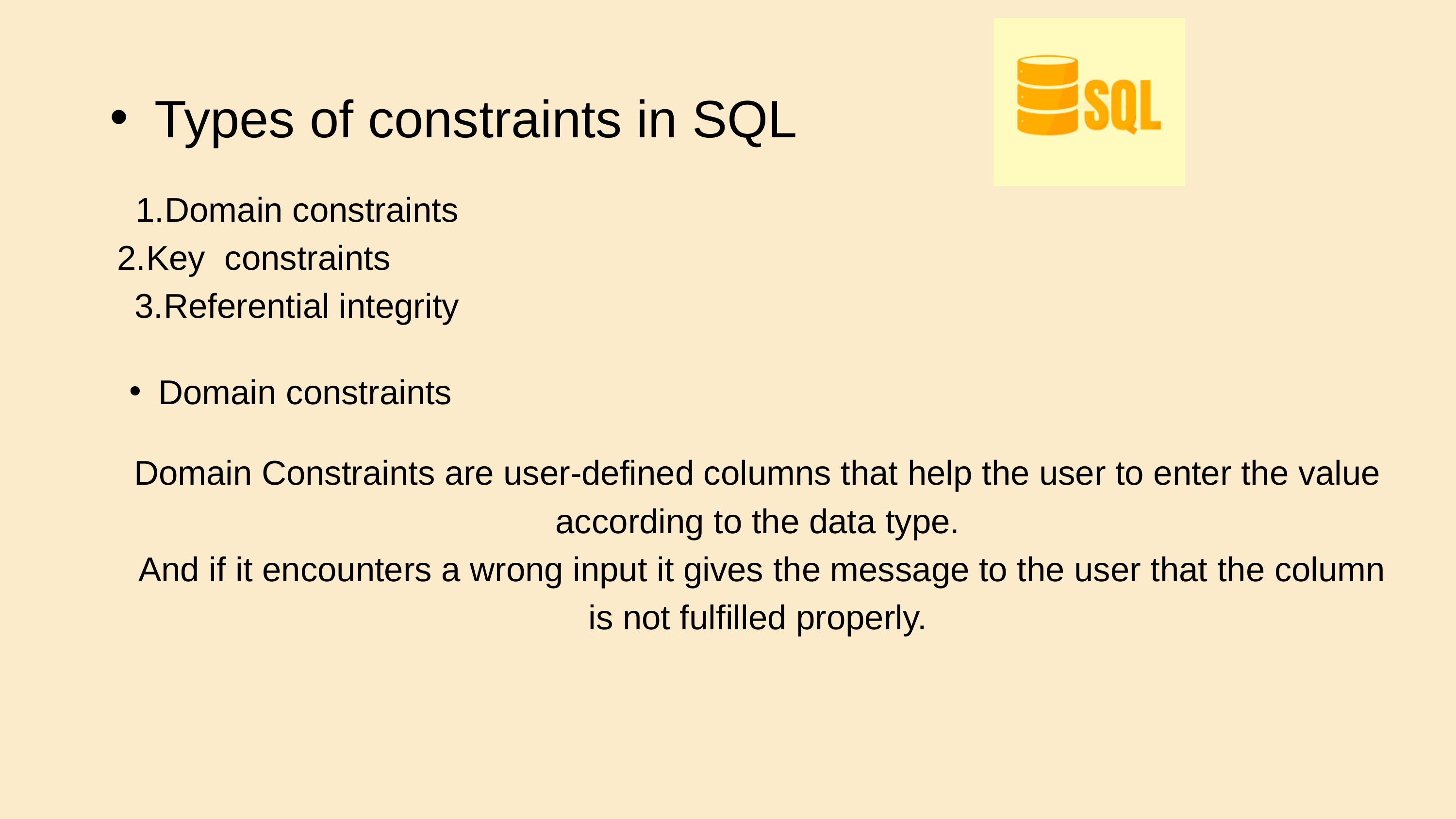

Types of constraints in SQL
Domain constraints
Key  constraints
Referential integrity
Domain constraints

Domain Constraints are user-defined columns that help the user to enter the value according to the data type.
 And if it encounters a wrong input it gives the message to the user that the column is not fulfilled properly.